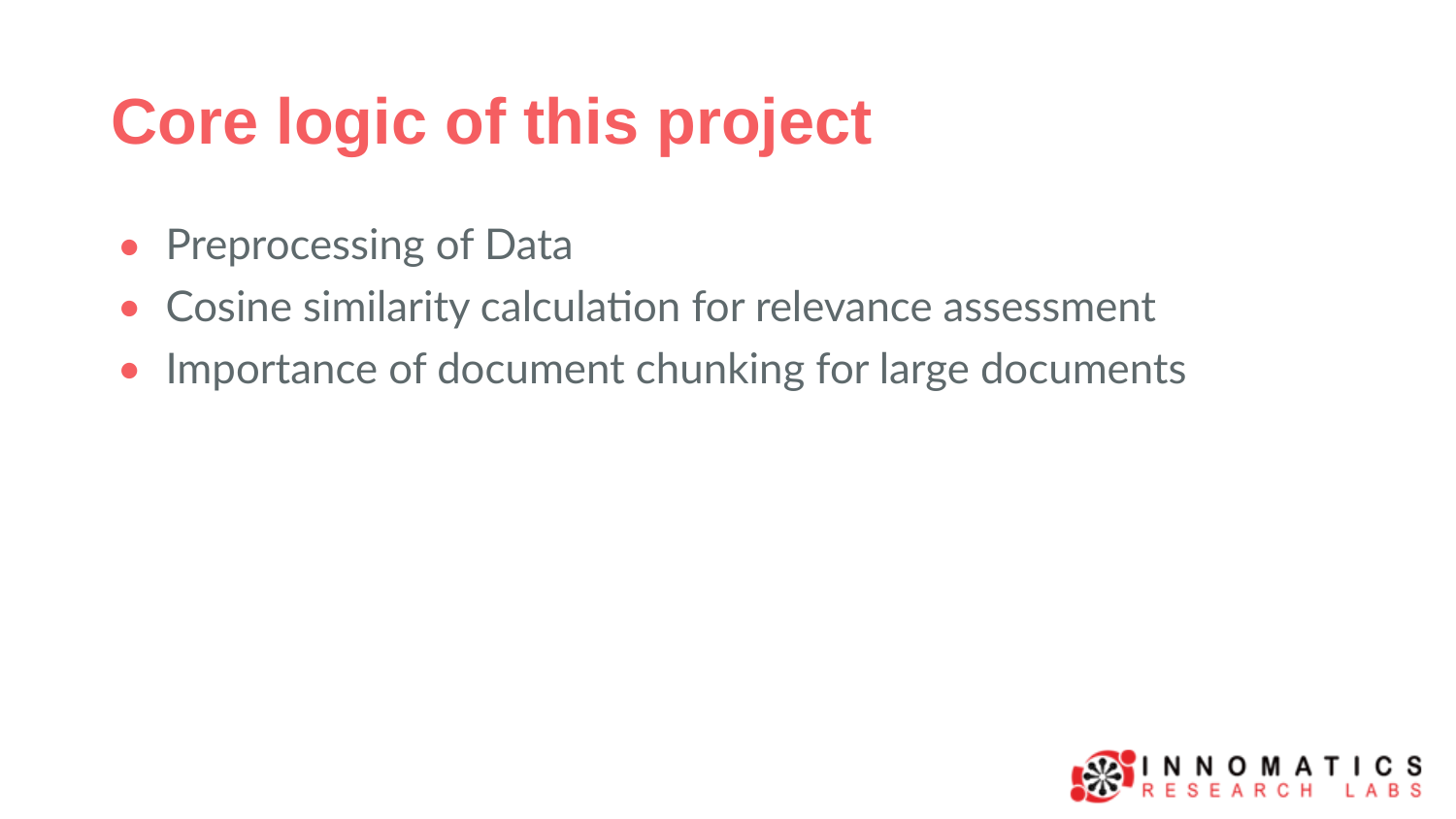

# Core logic of this project
Preprocessing of Data
Cosine similarity calculation for relevance assessment
Importance of document chunking for large documents